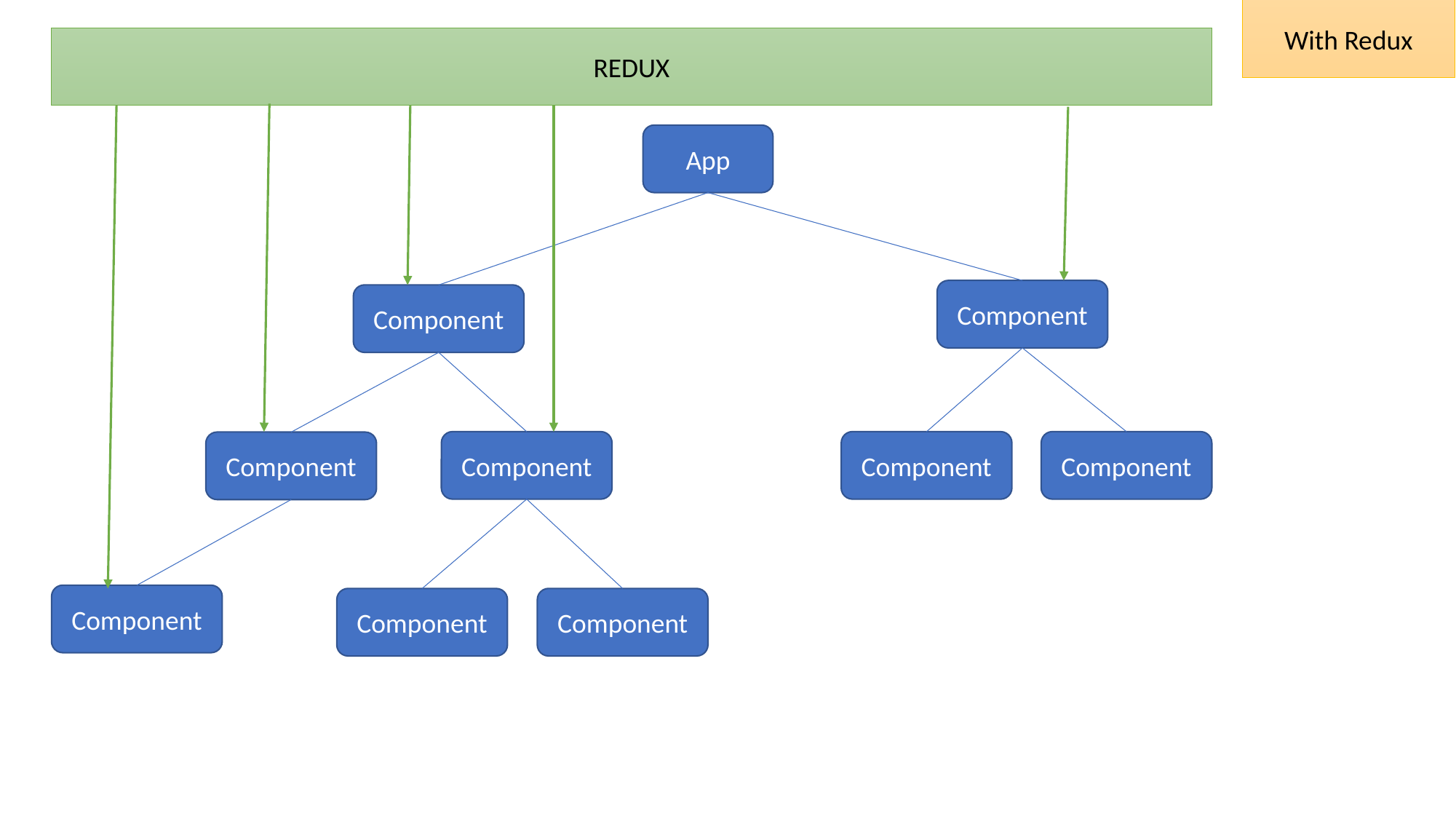

With Redux
REDUX
App
Component
Component
Component
Component
Component
Component
Component
Component
Component